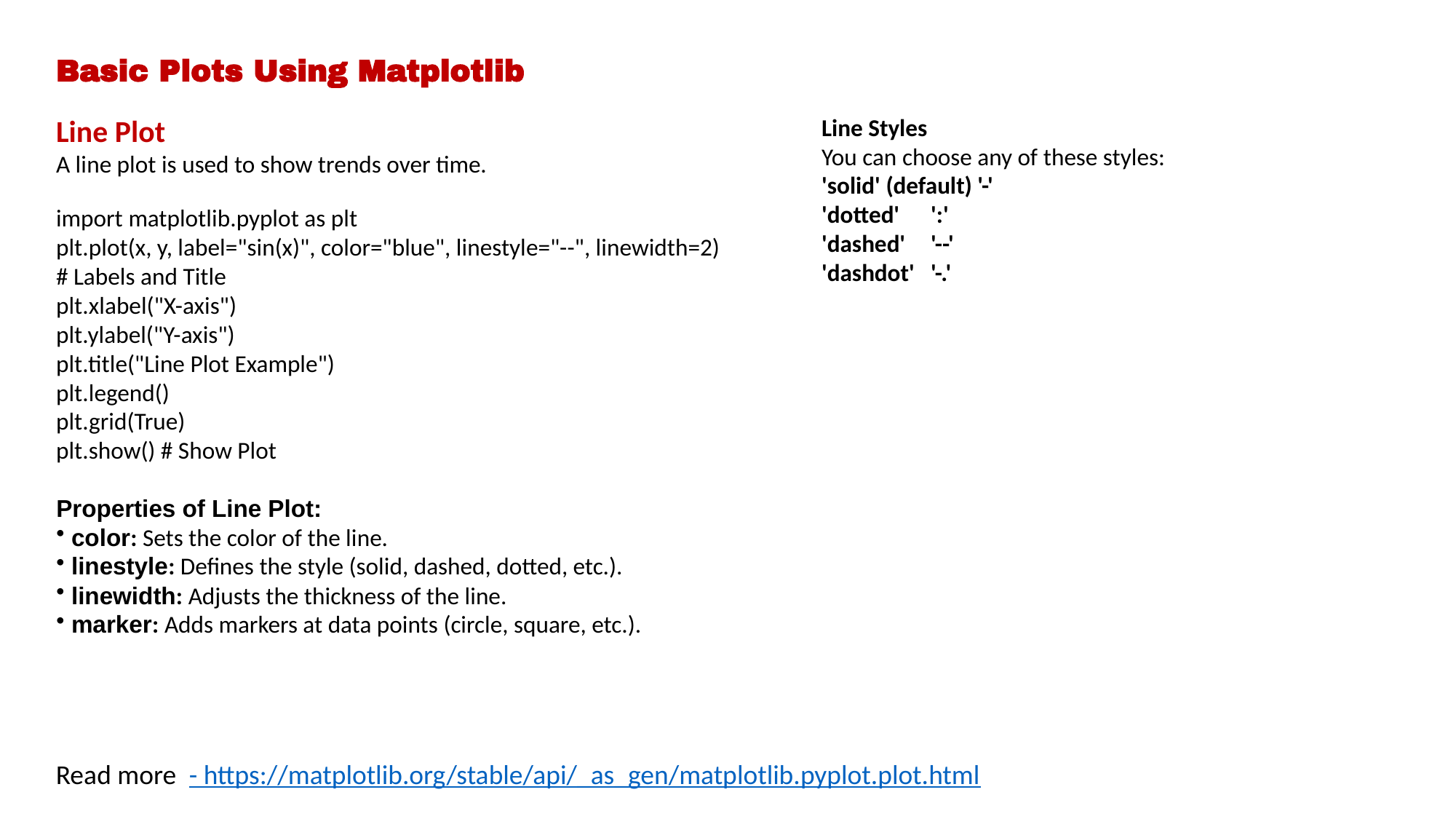

Basic Plots Using Matplotlib
Line Plot
A line plot is used to show trends over time.
Line Styles
You can choose any of these styles:
'solid' (default) '-'
'dotted'	':'
'dashed'	'--'
'dashdot'	'-.'

import matplotlib.pyplot as plt
plt.plot(x, y, label="sin(x)", color="blue", linestyle="--", linewidth=2)
# Labels and Title
plt.xlabel("X-axis")
plt.ylabel("Y-axis")
plt.title("Line Plot Example")
plt.legend()
plt.grid(True)
plt.show() # Show Plot
Properties of Line Plot:
 color: Sets the color of the line.
 linestyle: Defines the style (solid, dashed, dotted, etc.).
 linewidth: Adjusts the thickness of the line.
 marker: Adds markers at data points (circle, square, etc.).

Read more  - https://matplotlib.org/stable/api/_as_gen/matplotlib.pyplot.plot.html